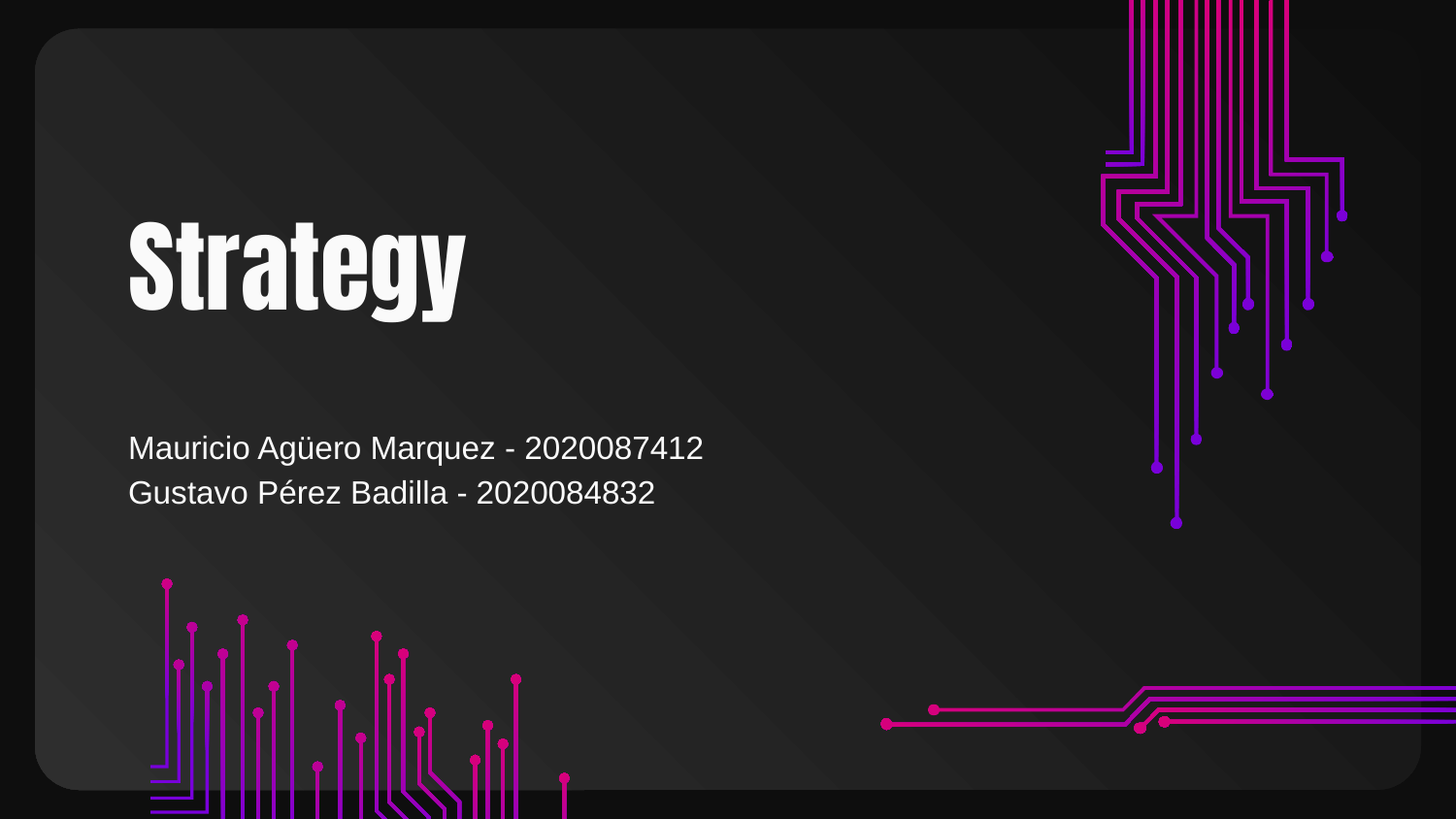

# Strategy
Mauricio Agüero Marquez - 2020087412
Gustavo Pérez Badilla - 2020084832